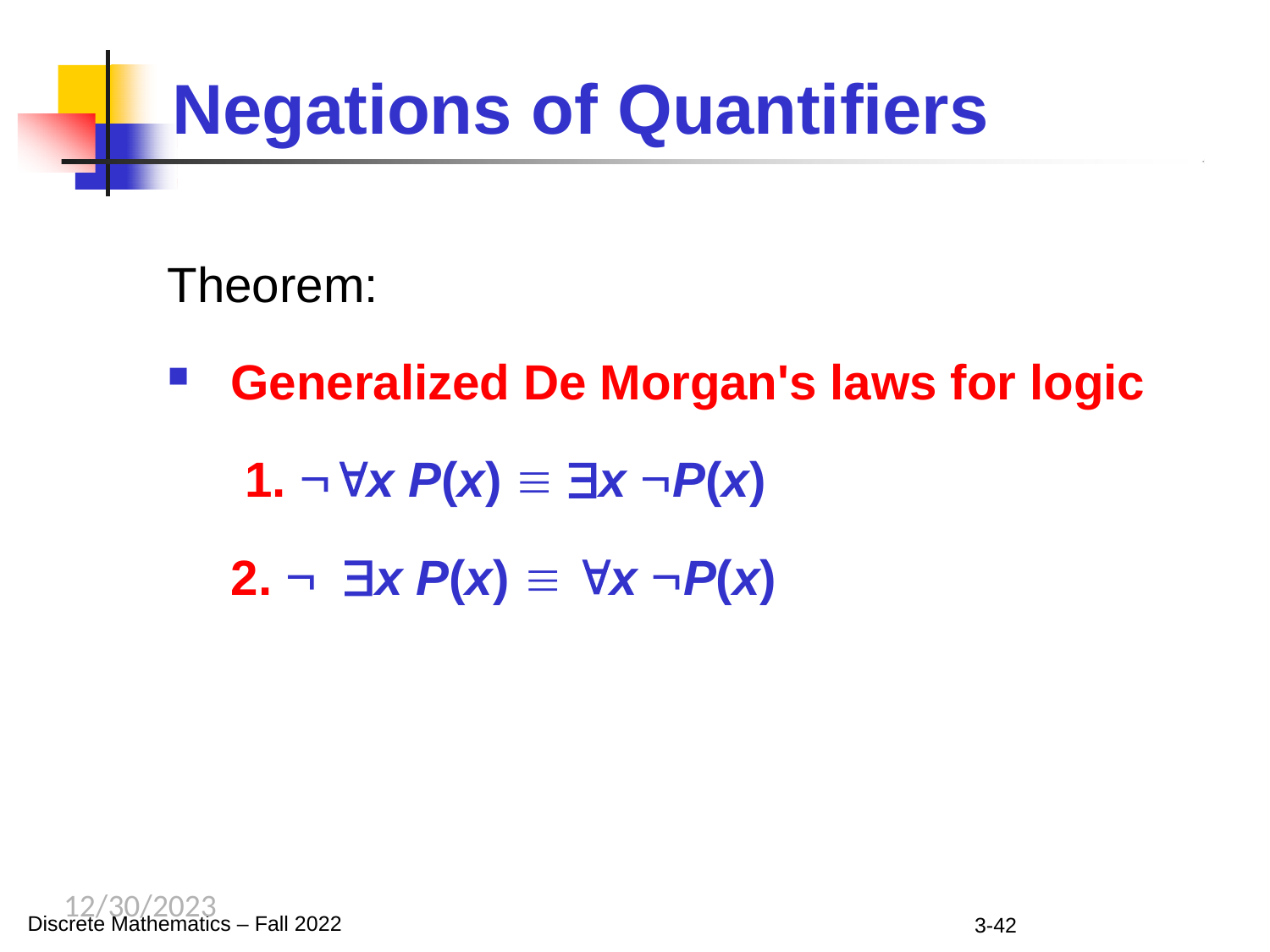

# Negations of Quantifiers

Theorem:
Generalized De Morgan's laws for logic  1. ¬∀x P(x) ≡ ∃x ¬P(x)
2. ¬ ∃x P(x) ≡ ∀x ¬P(x)
12/30/2023
Discrete Mathematics – Fall 2022
3-42